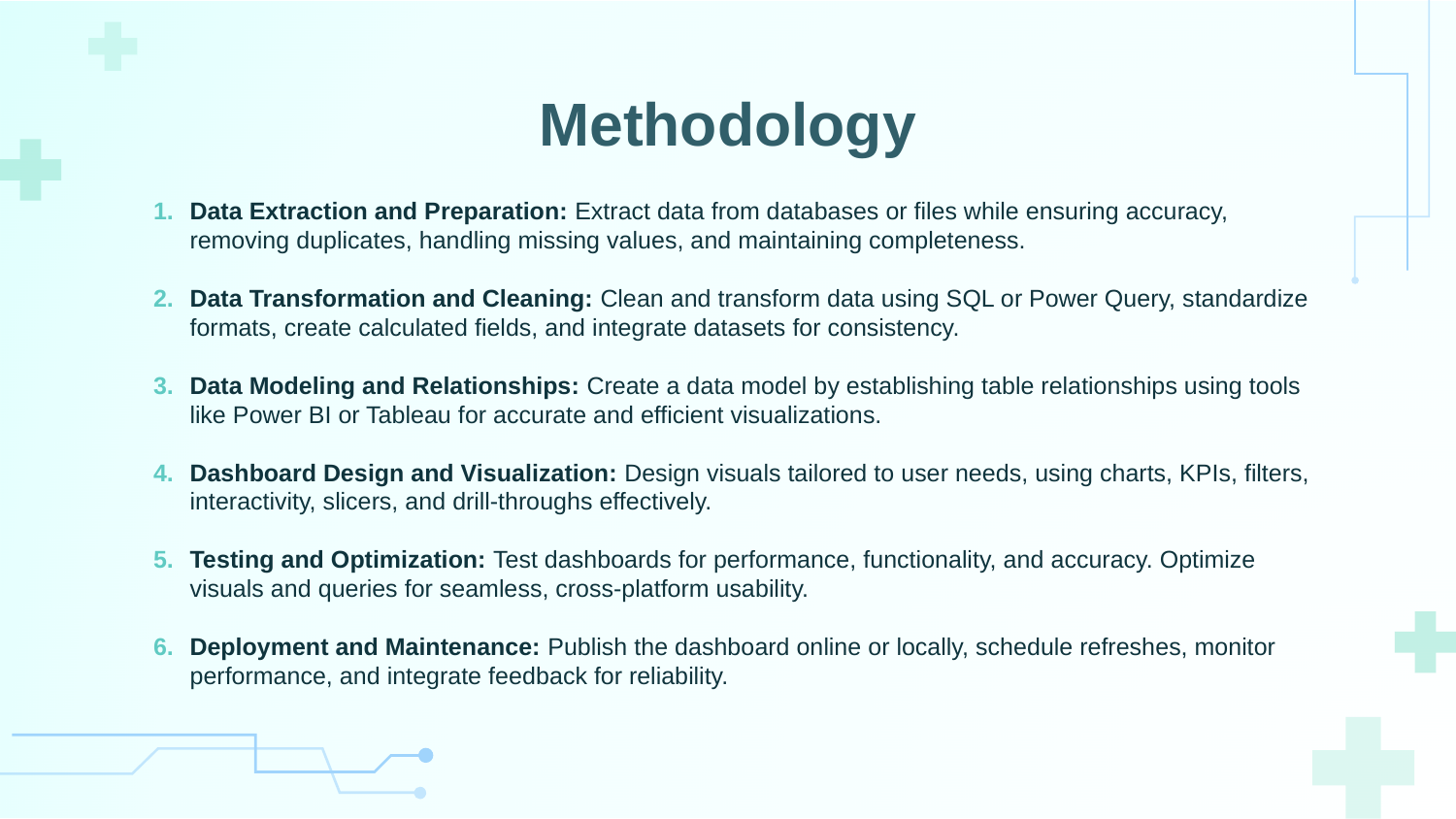

# Methodology
Data Extraction and Preparation: Extract data from databases or files while ensuring accuracy, removing duplicates, handling missing values, and maintaining completeness.

Data Transformation and Cleaning: Clean and transform data using SQL or Power Query, standardize formats, create calculated fields, and integrate datasets for consistency.

Data Modeling and Relationships: Create a data model by establishing table relationships using tools like Power BI or Tableau for accurate and efficient visualizations.

Dashboard Design and Visualization: Design visuals tailored to user needs, using charts, KPIs, filters, interactivity, slicers, and drill-throughs effectively.

Testing and Optimization: Test dashboards for performance, functionality, and accuracy. Optimize visuals and queries for seamless, cross-platform usability.

Deployment and Maintenance: Publish the dashboard online or locally, schedule refreshes, monitor performance, and integrate feedback for reliability.